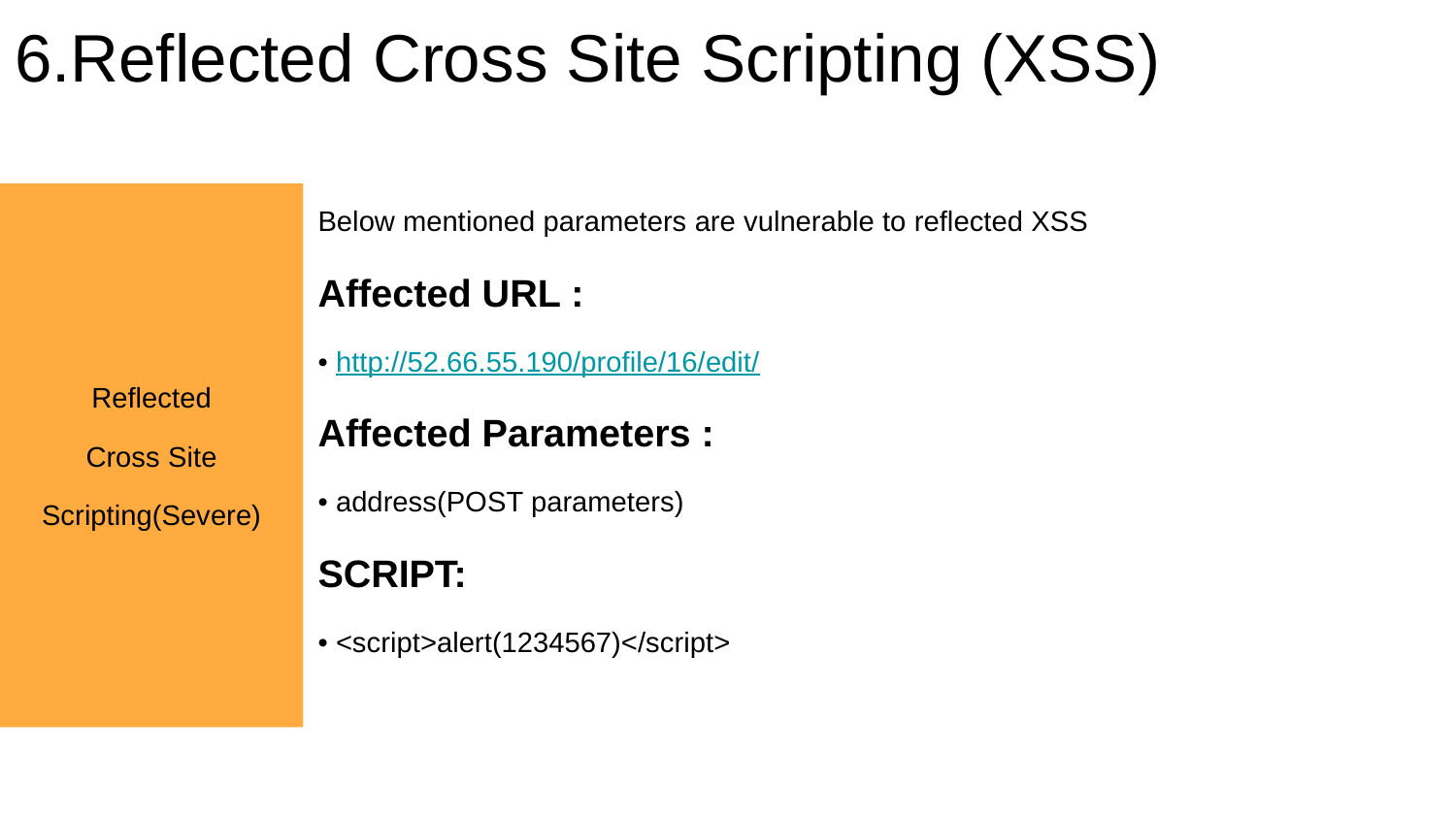

# 6.Reflected Cross Site Scripting (XSS)
Reflected
Cross Site
Scripting(Severe)
Below mentioned parameters are vulnerable to reflected XSS
Affected URL :
• http://52.66.55.190/profile/16/edit/
Affected Parameters :
• address(POST parameters)
SCRIPT:
• <script>alert(1234567)</script>